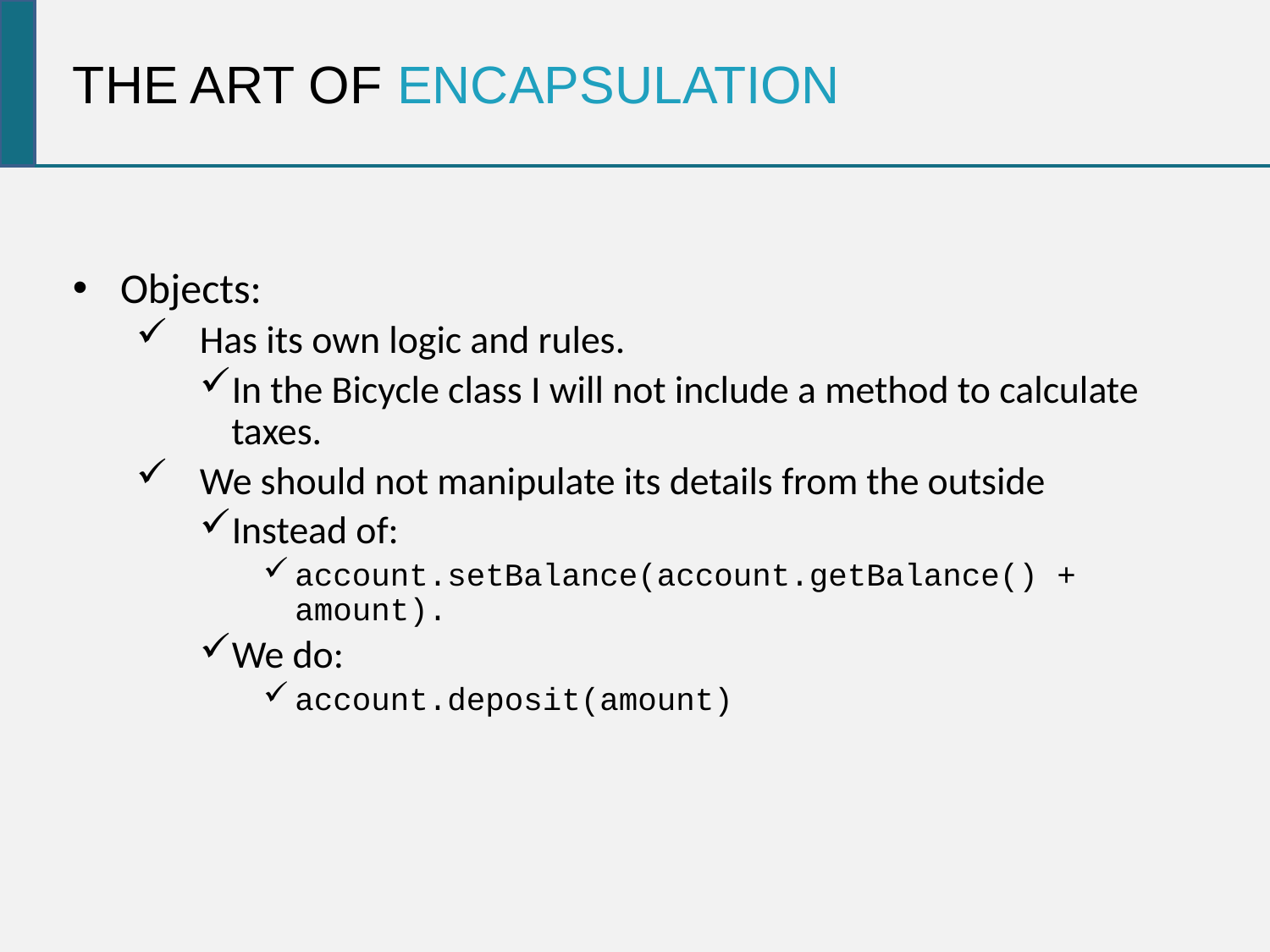

The art of encapsulation

Objects:
Has its own logic and rules.
In the Bicycle class I will not include a method to calculate taxes.
We should not manipulate its details from the outside
Instead of:
account.setBalance(account.getBalance() + amount).
We do:
account.deposit(amount)